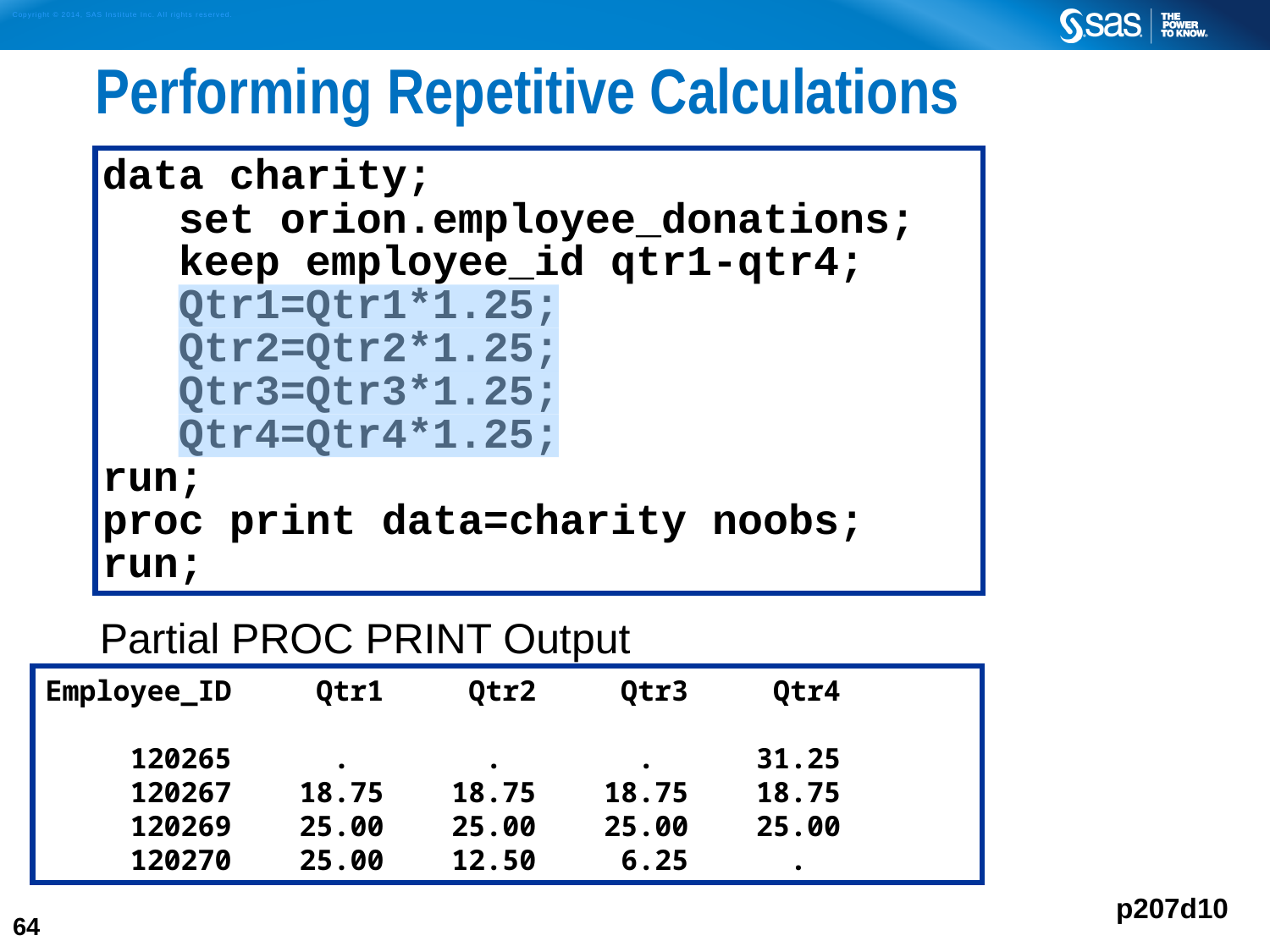

# Performing Repetitive Calculations
data charity;
   set orion.employee_donations;
   keep employee_id qtr1-qtr4;
   Qtr1=Qtr1*1.25;
   Qtr2=Qtr2*1.25;
   Qtr3=Qtr3*1.25;
   Qtr4=Qtr4*1.25;
run;
proc print data=charity noobs;
run;

Partial PROC PRINT Output
Employee_ID     Qtr1     Qtr2     Qtr3     Qtr4

     120265      .        .        .      31.25
     120267    18.75    18.75    18.75    18.75
     120269    25.00    25.00    25.00    25.00
     120270    25.00    12.50     6.25      .
p207d10
64